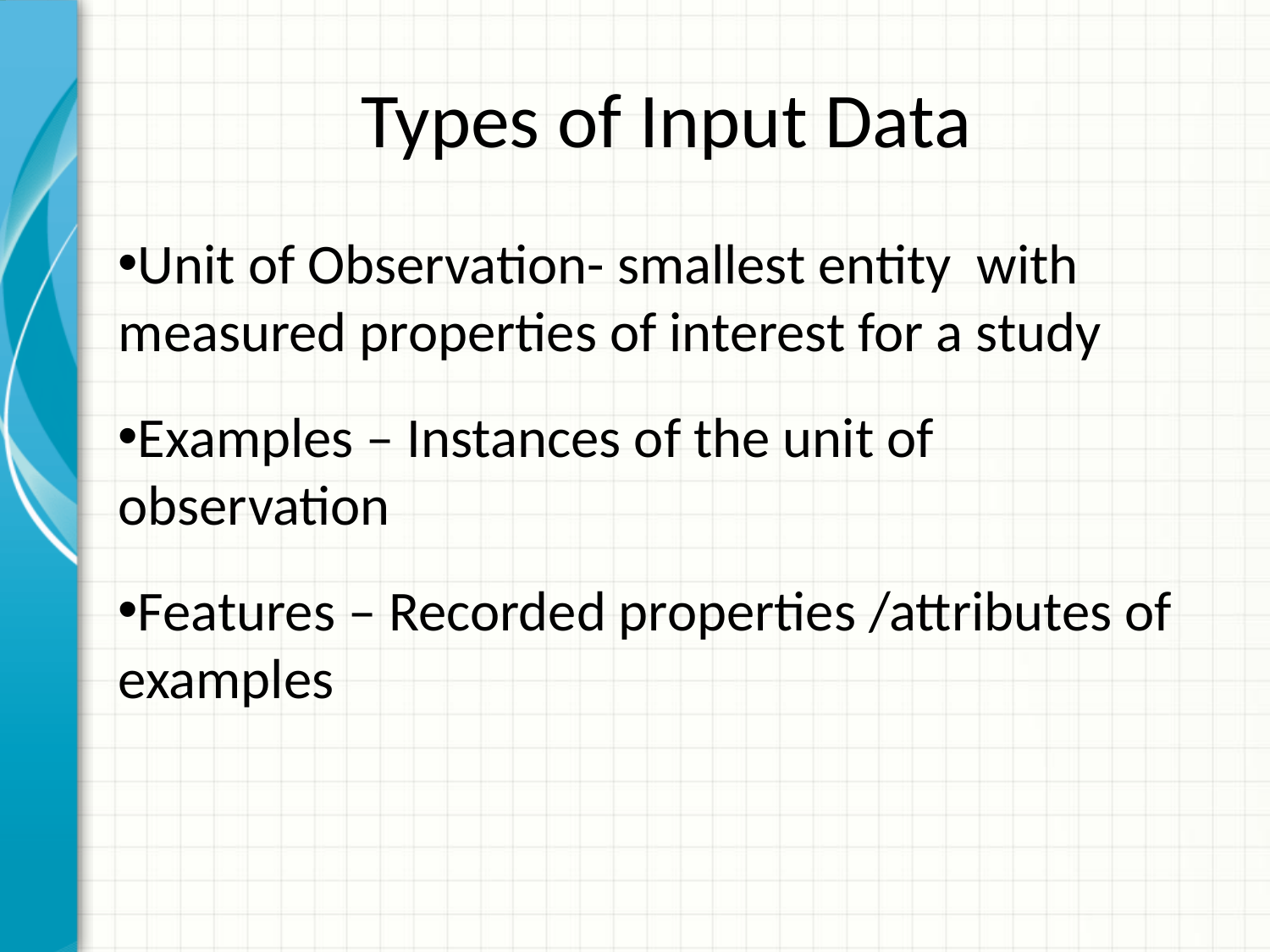

Types of Input Data
Unit of Observation- smallest entity  with measured properties of interest for a study

Examples – Instances of the unit of observation

Features – Recorded properties /attributes of examples